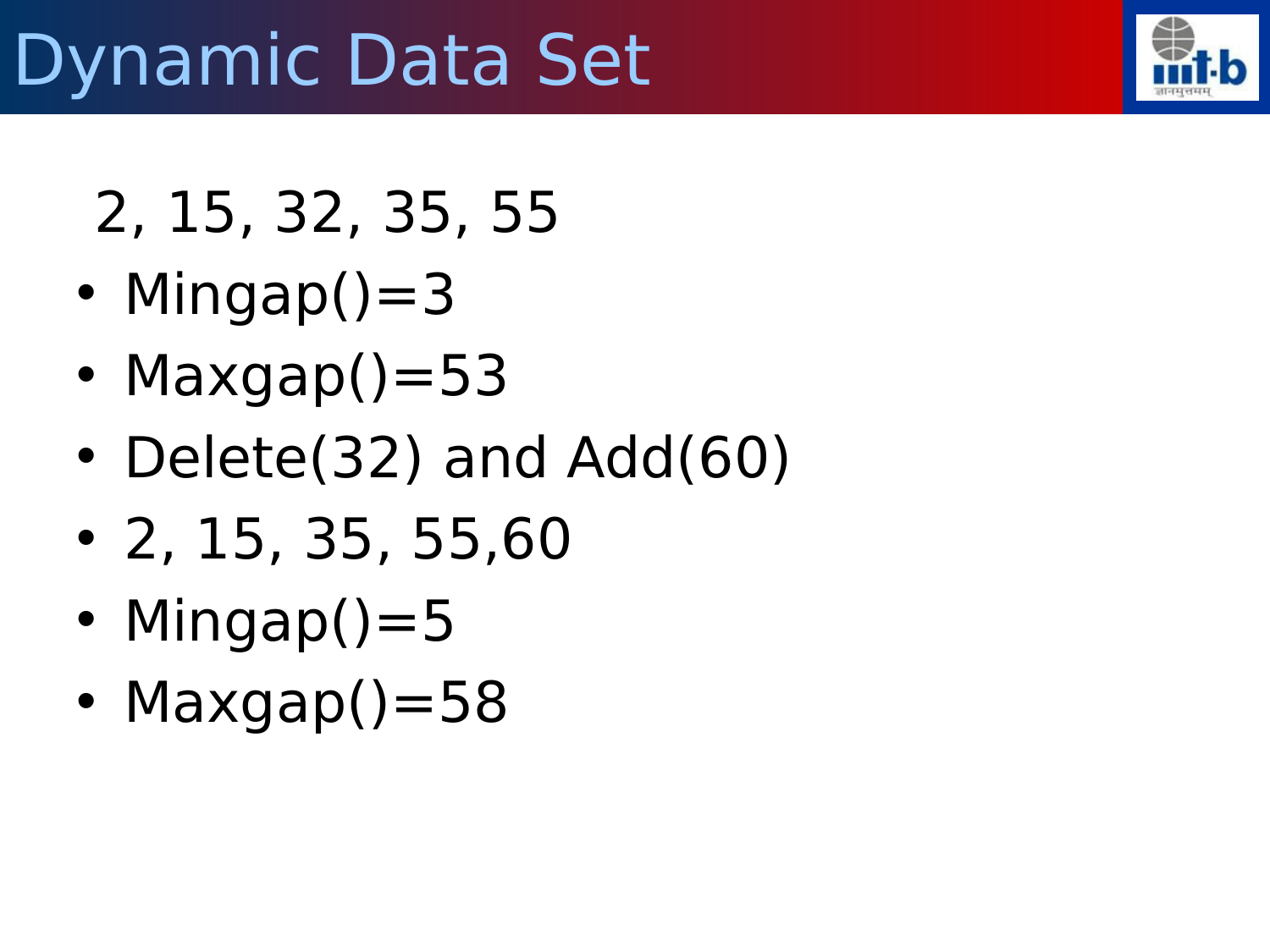

Dynamic Data Set
 2, 15, 32, 35, 55
Mingap()=3
Maxgap()=53
Delete(32) and Add(60)
2, 15, 35, 55,60
Mingap()=5
Maxgap()=58